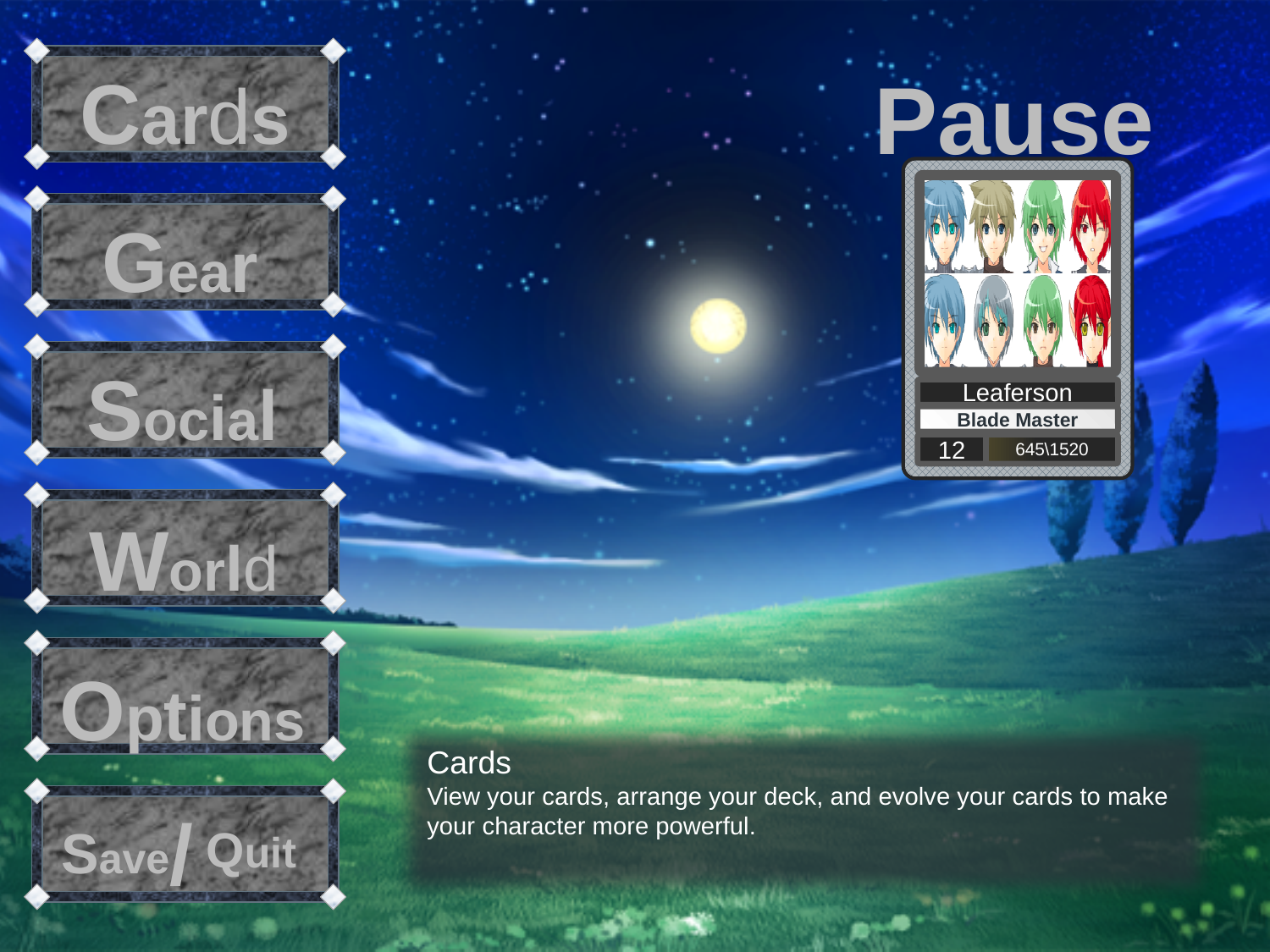

Cards

Pause

Gear

Social

Leaferson
Blade Master
12
645\1520

World

Options

Cards
View your cards, arrange your deck, and evolve your cards to make your character more powerful.

/

Save
Quit